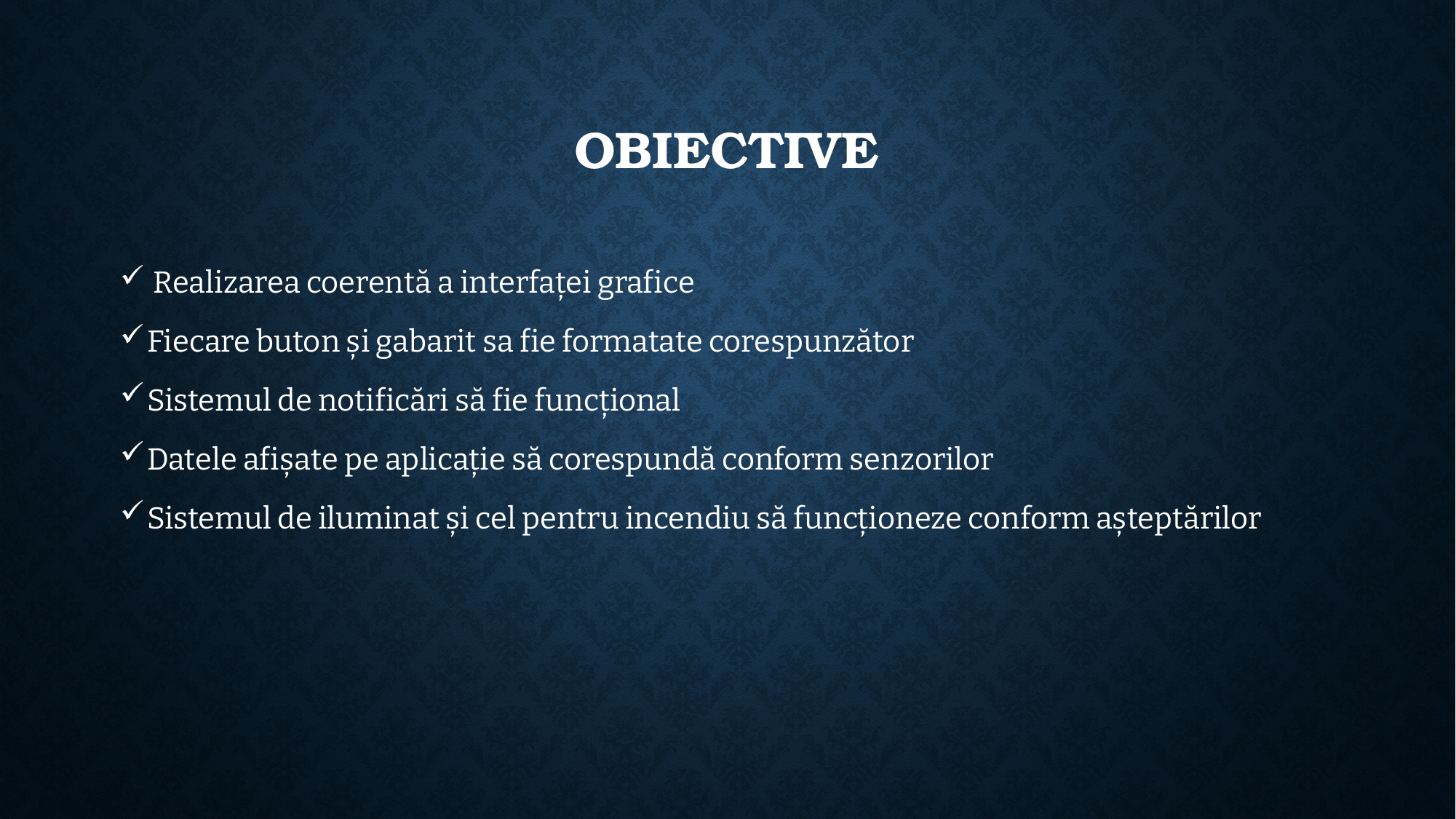

# Obiective
 Realizarea coerentă a interfaței grafice
Fiecare buton și gabarit sa fie formatate corespunzător
Sistemul de notificări să fie funcțional
Datele afișate pe aplicație să corespundă conform senzorilor
Sistemul de iluminat și cel pentru incendiu să funcționeze conform așteptărilor